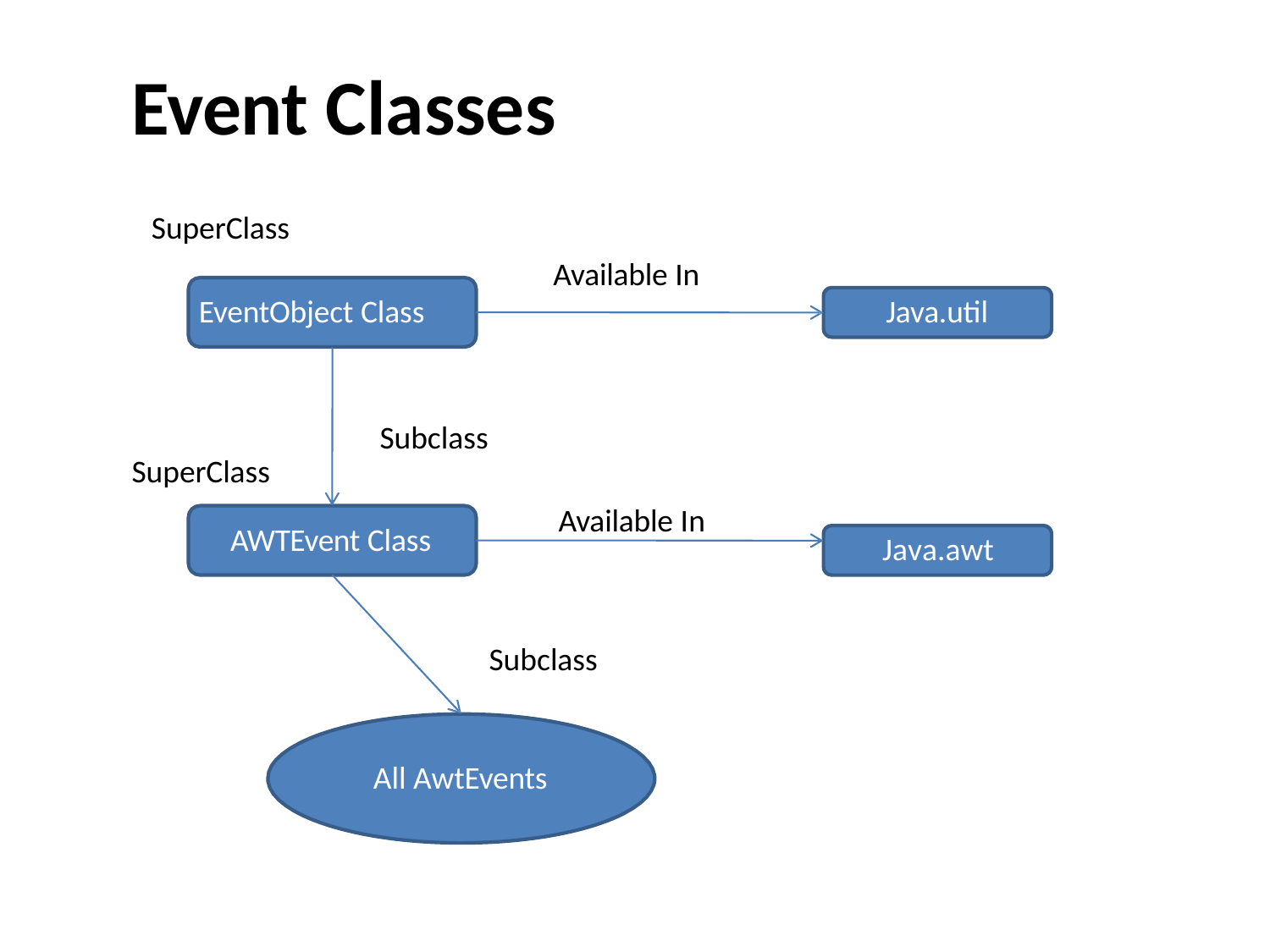

# Event Classes
SuperClass
Available In

EventObject Class
Java.util

Subclass
SuperClass
Available In

AWTEvent Class

Java.awt

Subclass

All AwtEvents